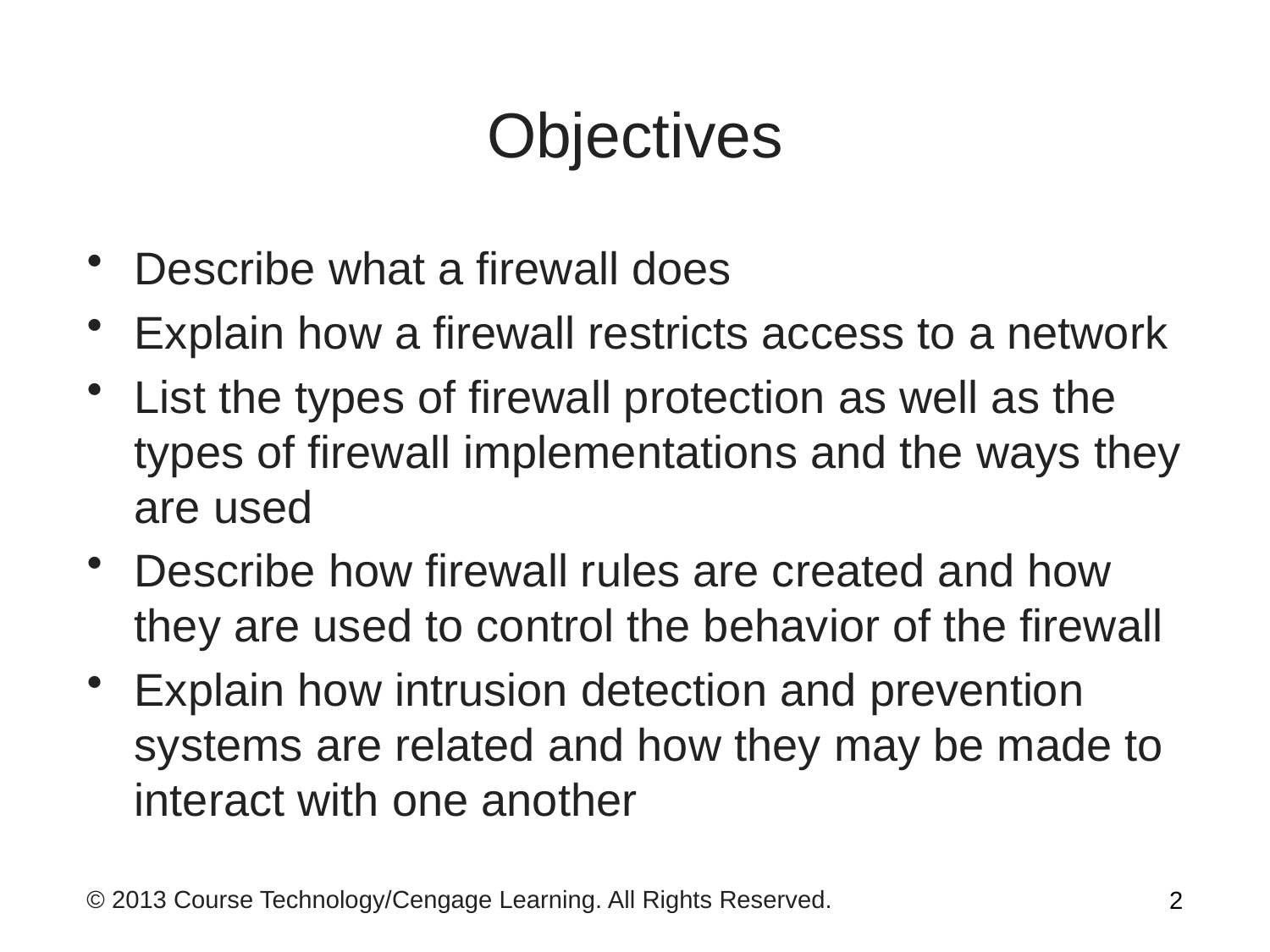

# Objectives
Describe what a firewall does
Explain how a firewall restricts access to a network
List the types of firewall protection as well as the types of firewall implementations and the ways they are used
Describe how firewall rules are created and how they are used to control the behavior of the firewall
Explain how intrusion detection and prevention systems are related and how they may be made to interact with one another
2